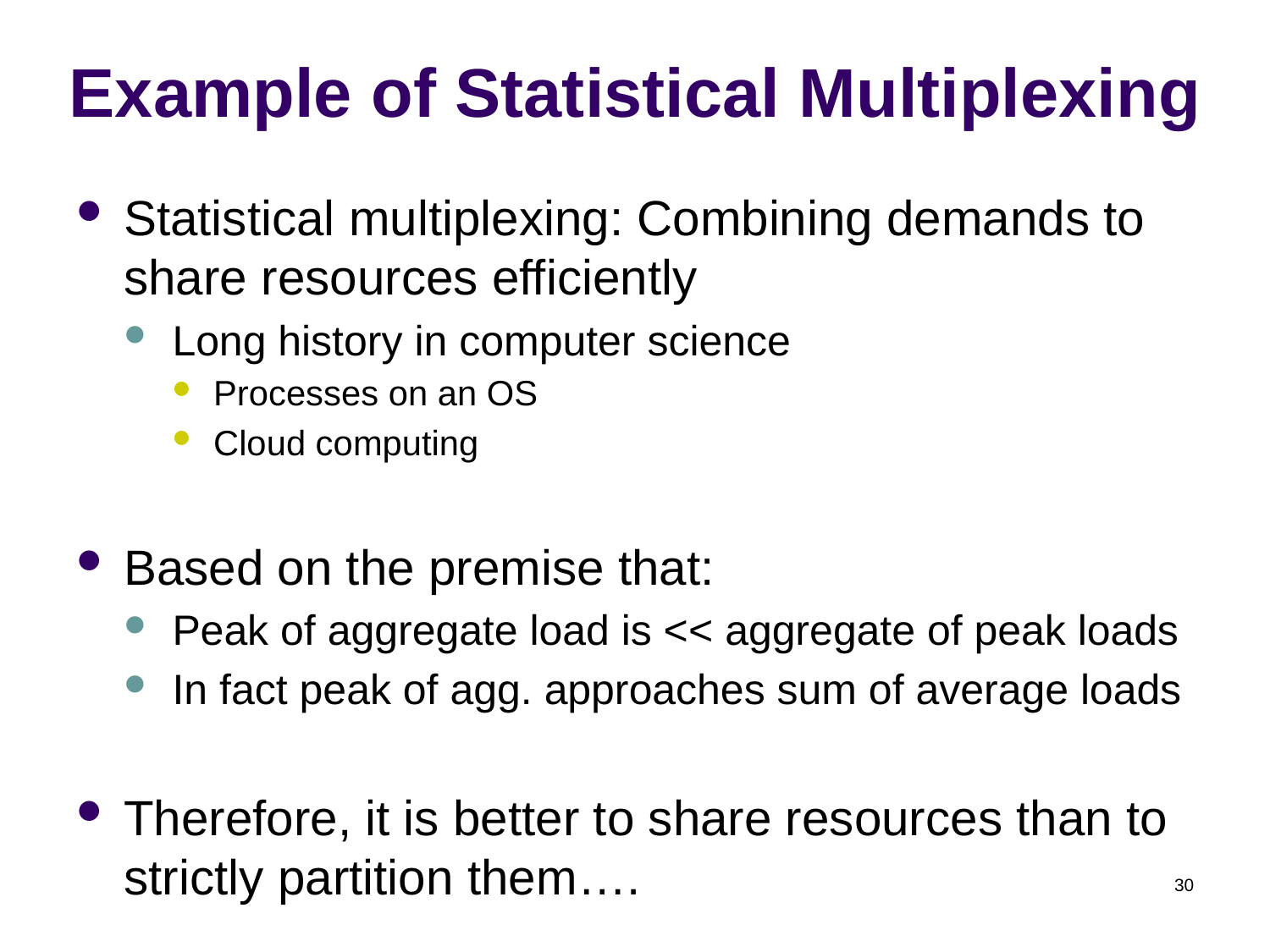

# Example of Statistical Multiplexing
Statistical multiplexing: Combining demands to share resources efficiently
Long history in computer science
Processes on an OS
Cloud computing

Based on the premise that:
Peak of aggregate load is << aggregate of peak loads
In fact peak of agg. approaches sum of average loads

Therefore, it is better to share resources than to strictly partition them….

30